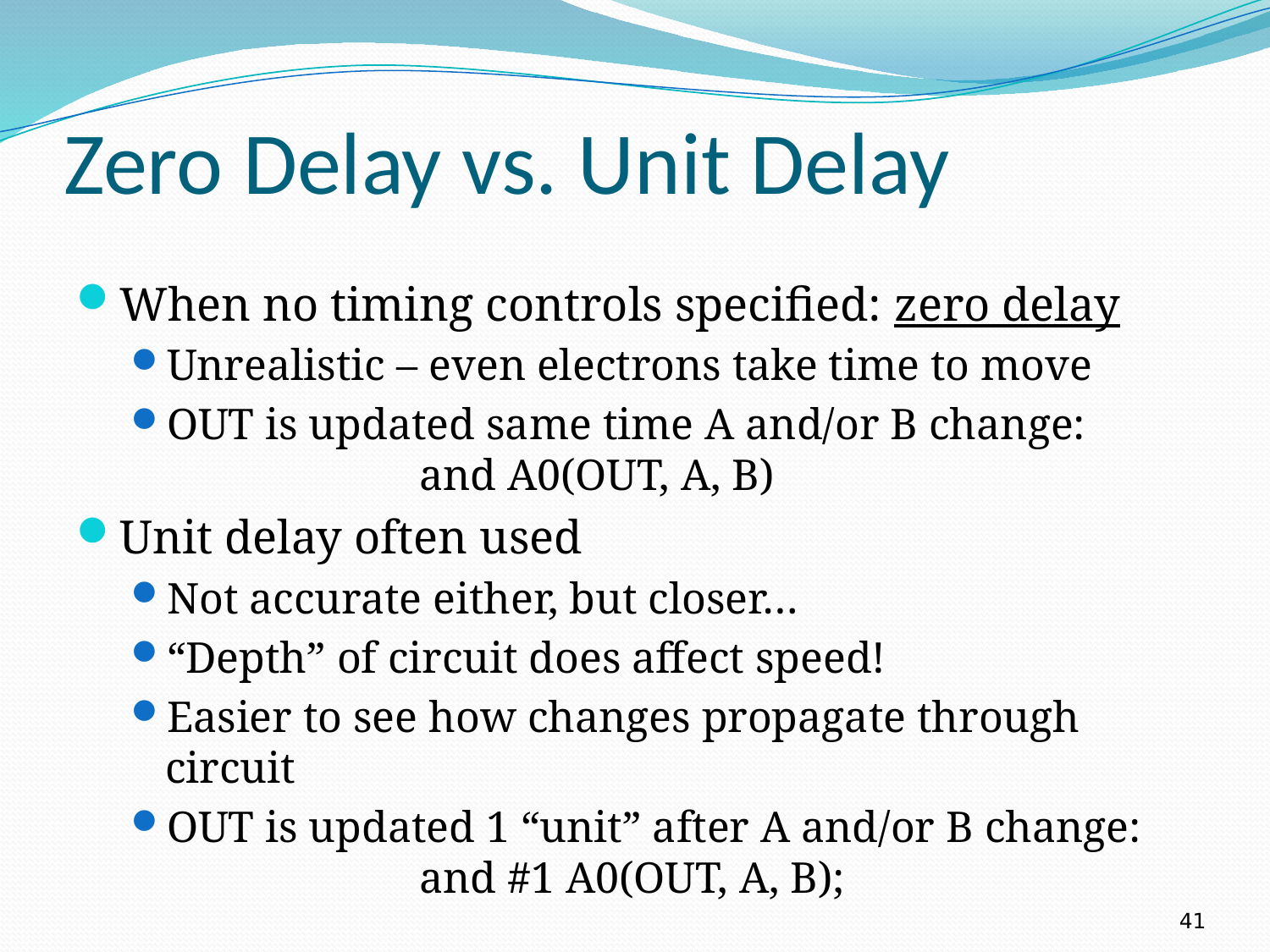

# Zero Delay vs. Unit Delay
When no timing controls specified: zero delay
Unrealistic – even electrons take time to move
OUT is updated same time A and/or B change:
		and A0(OUT, A, B)
Unit delay often used
Not accurate either, but closer…
“Depth” of circuit does affect speed!
Easier to see how changes propagate through circuit
OUT is updated 1 “unit” after A and/or B change:
		and #1 A0(OUT, A, B);

41